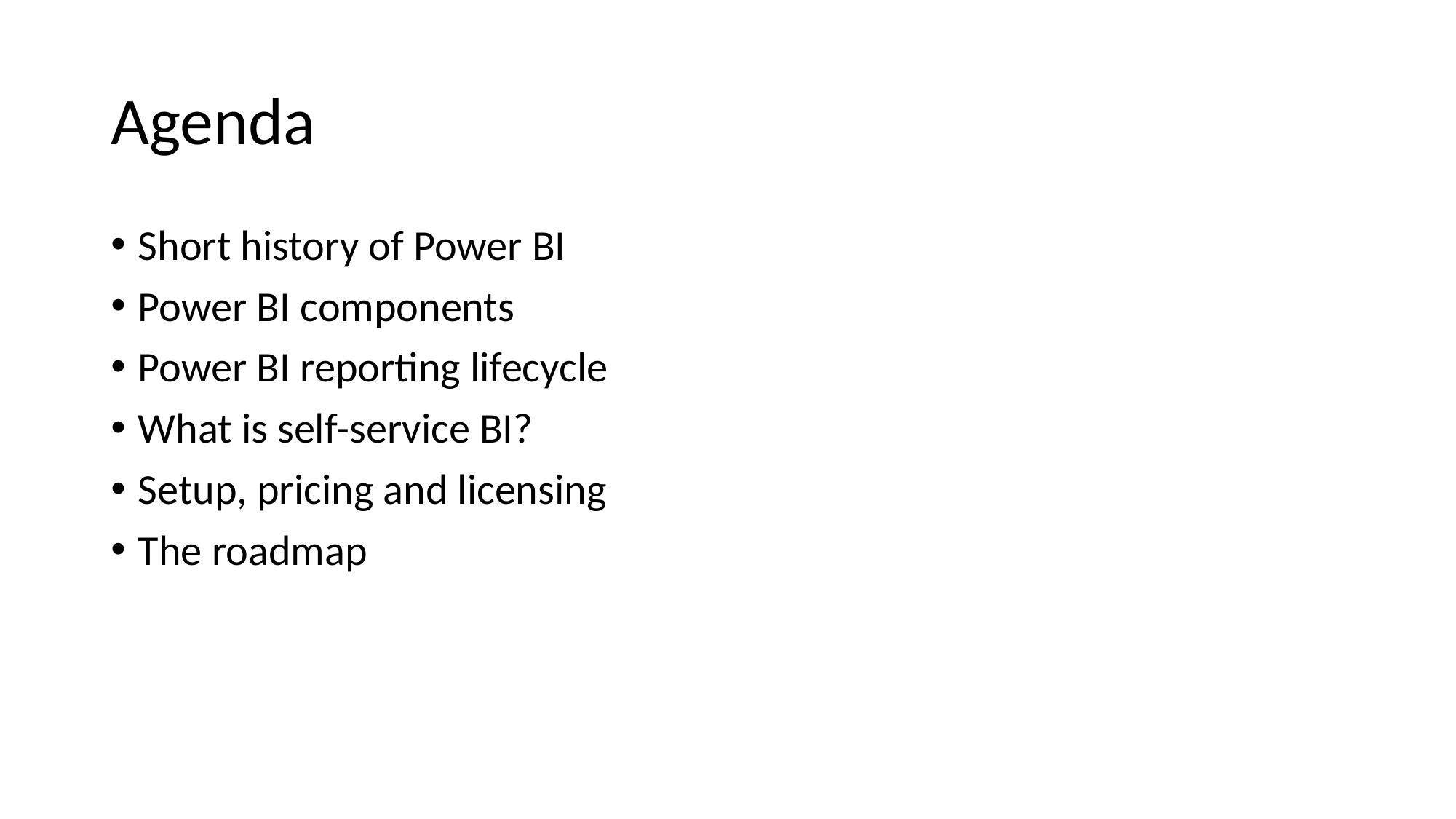

# Agenda
Short history of Power BI
Power BI components
Power BI reporting lifecycle
What is self-service BI?
Setup, pricing and licensing
The roadmap